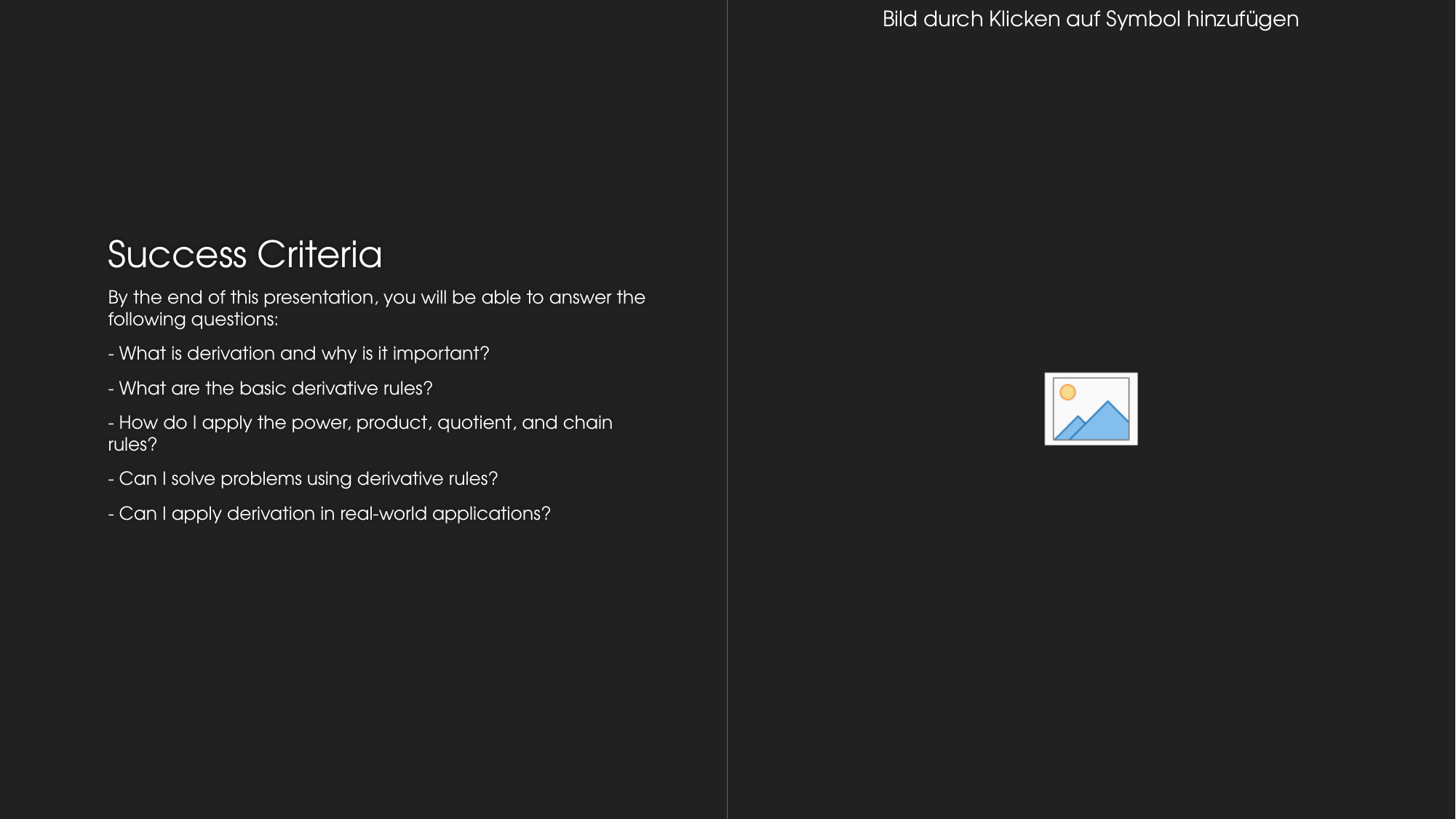

# Success Criteria
By the end of this presentation, you will be able to answer the following questions:
- What is derivation and why is it important?
- What are the basic derivative rules?
- How do I apply the power, product, quotient, and chain rules?
- Can I solve problems using derivative rules?
- Can I apply derivation in real-world applications?